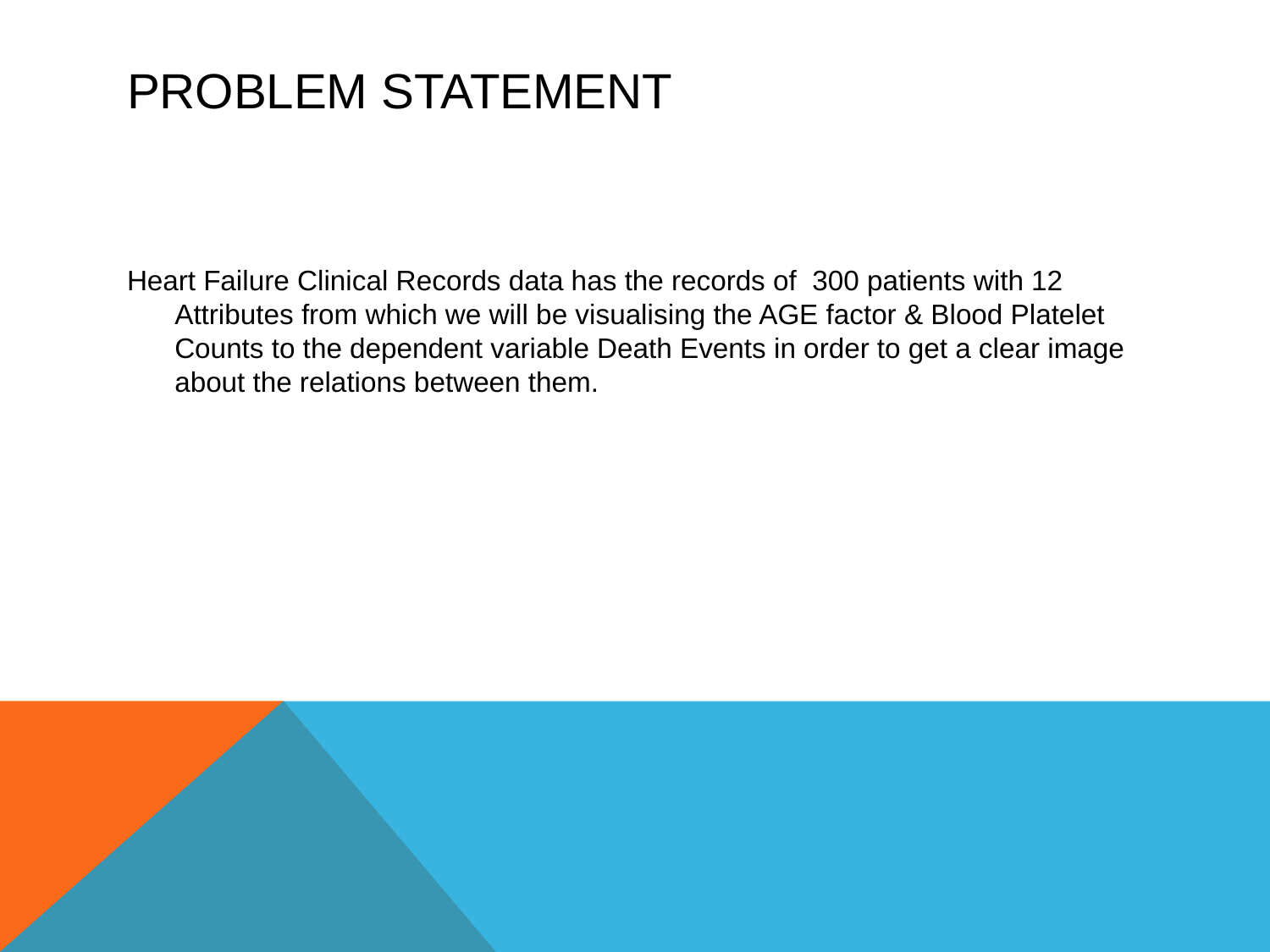

# Problem statement
Heart Failure Clinical Records data has the records of  300 patients with 12 Attributes from which we will be visualising the AGE factor & Blood Platelet Counts to the dependent variable Death Events in order to get a clear image about the relations between them.